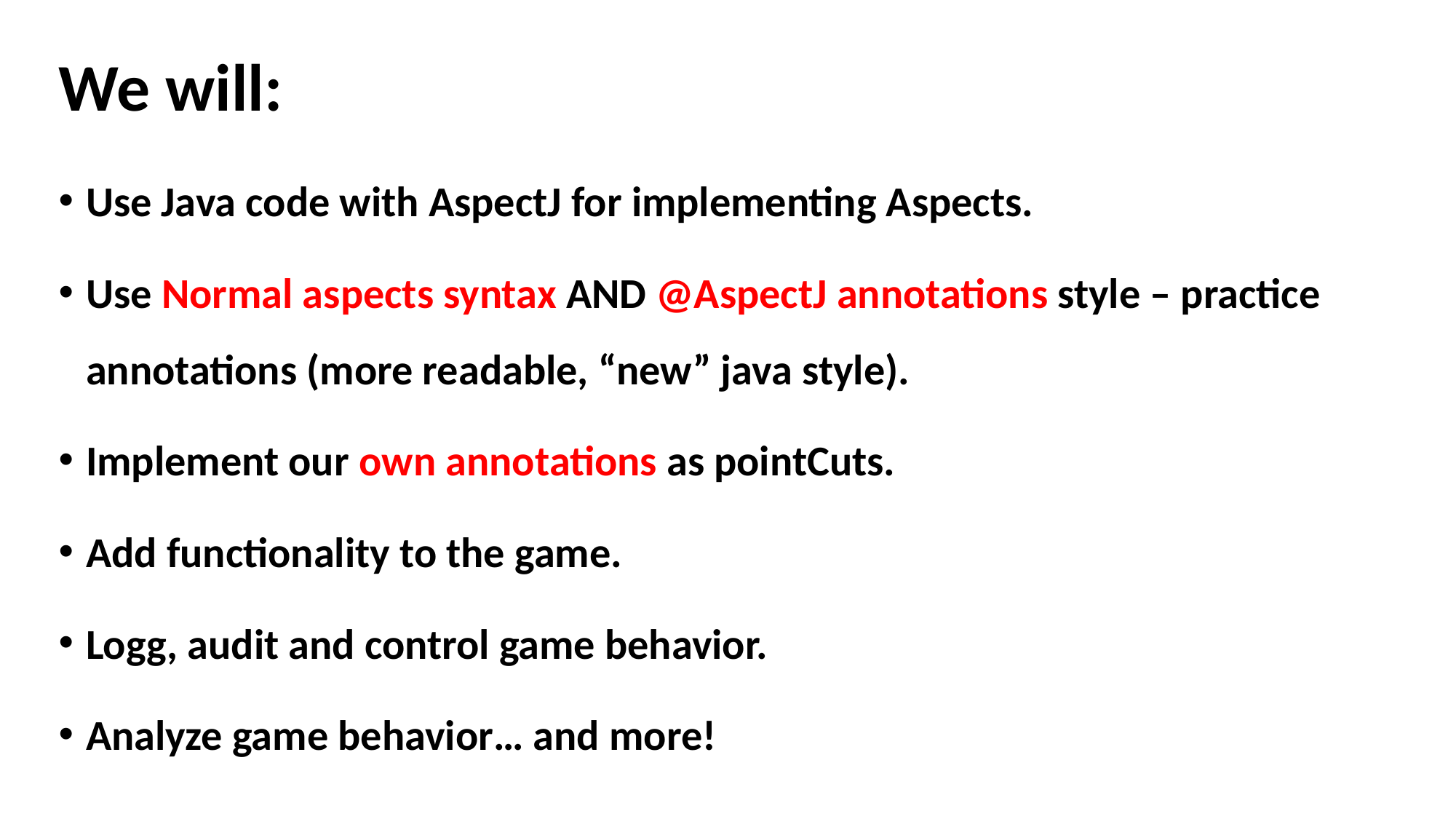

# We will:
Use Java code with AspectJ for implementing Aspects.
Use Normal aspects syntax AND @AspectJ annotations style – practice annotations (more readable, “new” java style).
Implement our own annotations as pointCuts.
Add functionality to the game.
Logg, audit and control game behavior.
Analyze game behavior… and more!